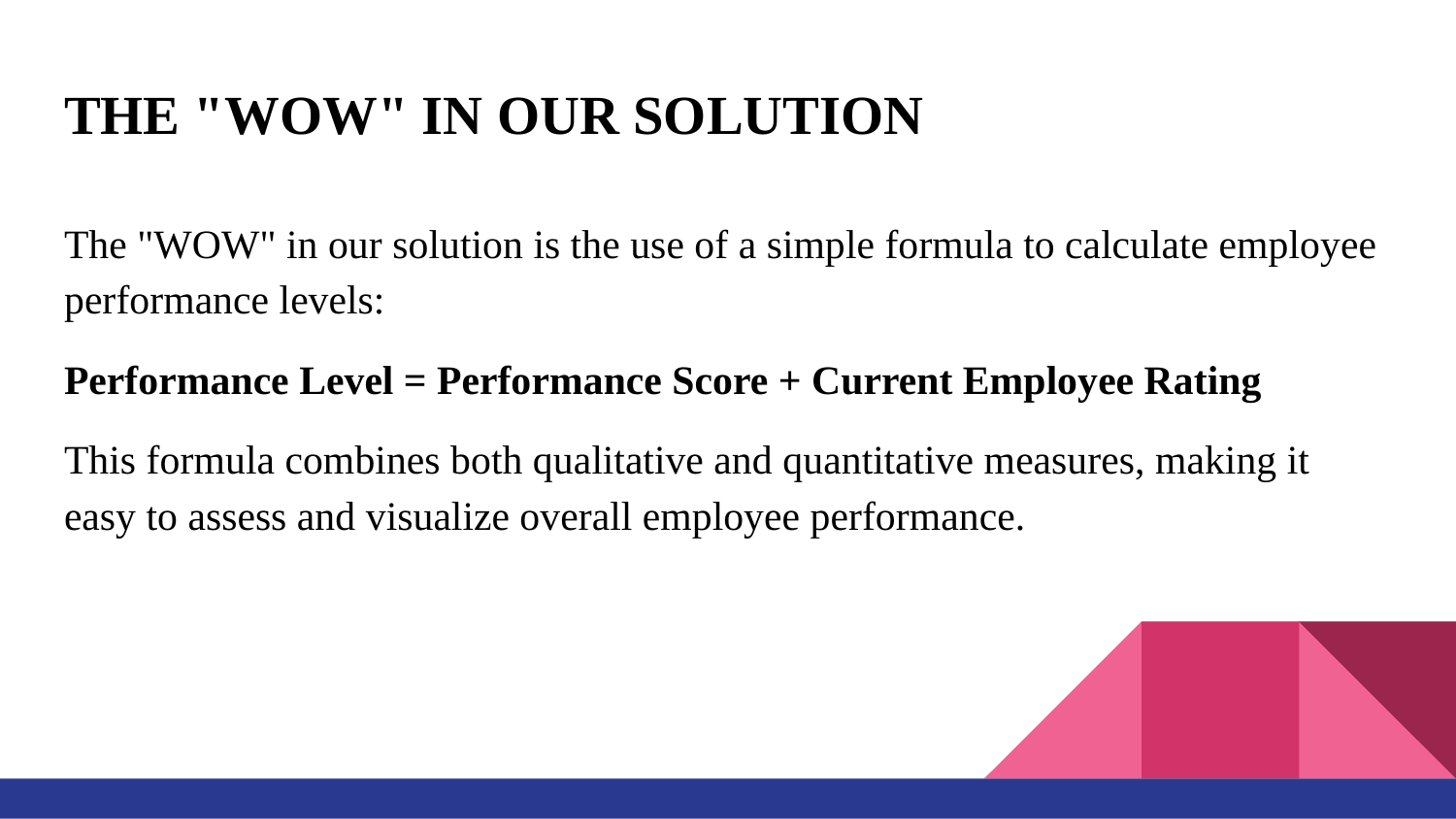

# THE "WOW" IN OUR SOLUTION
The "WOW" in our solution is the use of a simple formula to calculate employee performance levels:
Performance Level = Performance Score + Current Employee Rating
This formula combines both qualitative and quantitative measures, making it easy to assess and visualize overall employee performance.